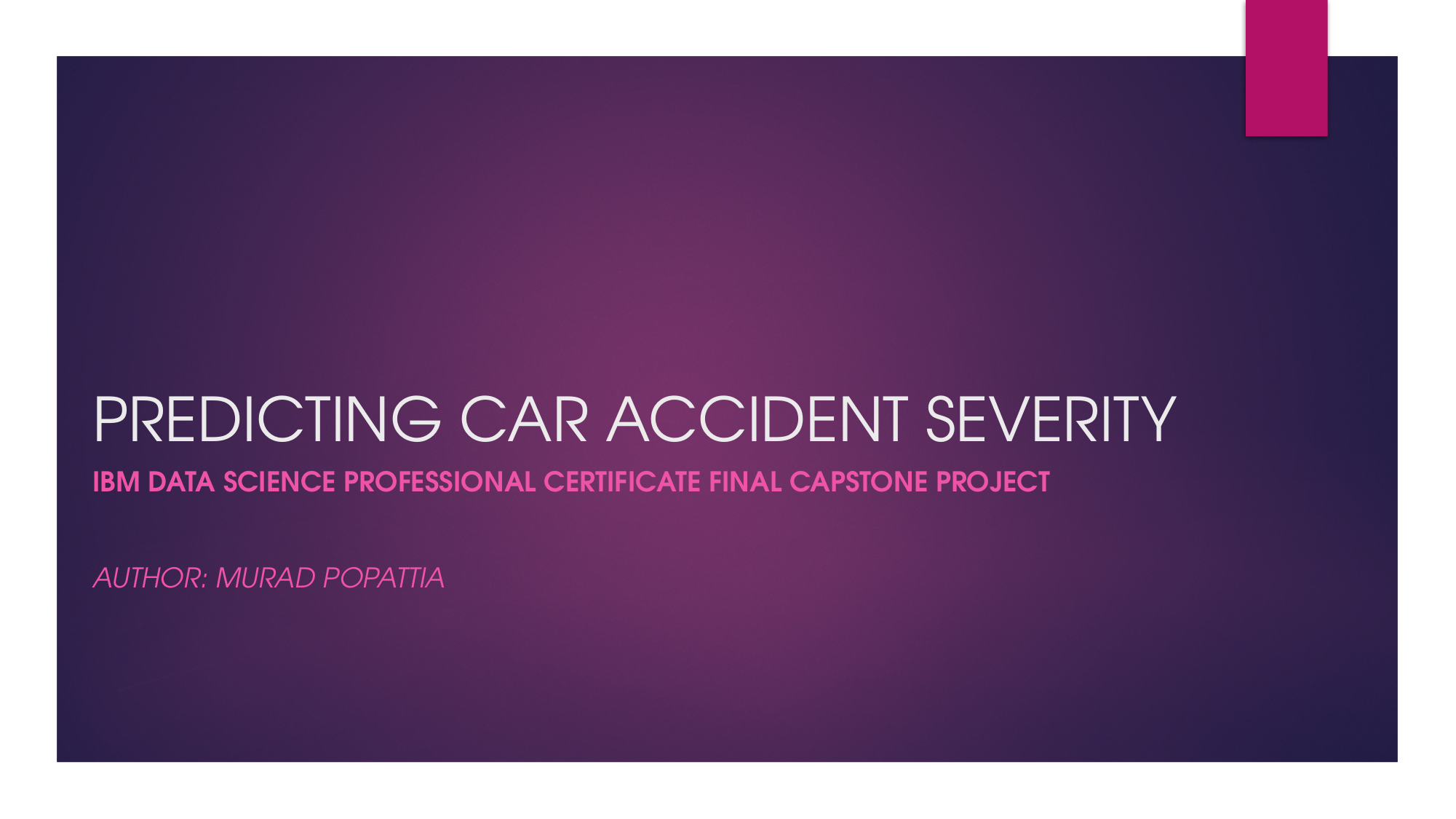

# PREDICTING CAR ACCIDENT SEVERITY
IBM Data Science Professional Certificate Final Capstone Project

Author: Murad Popattia